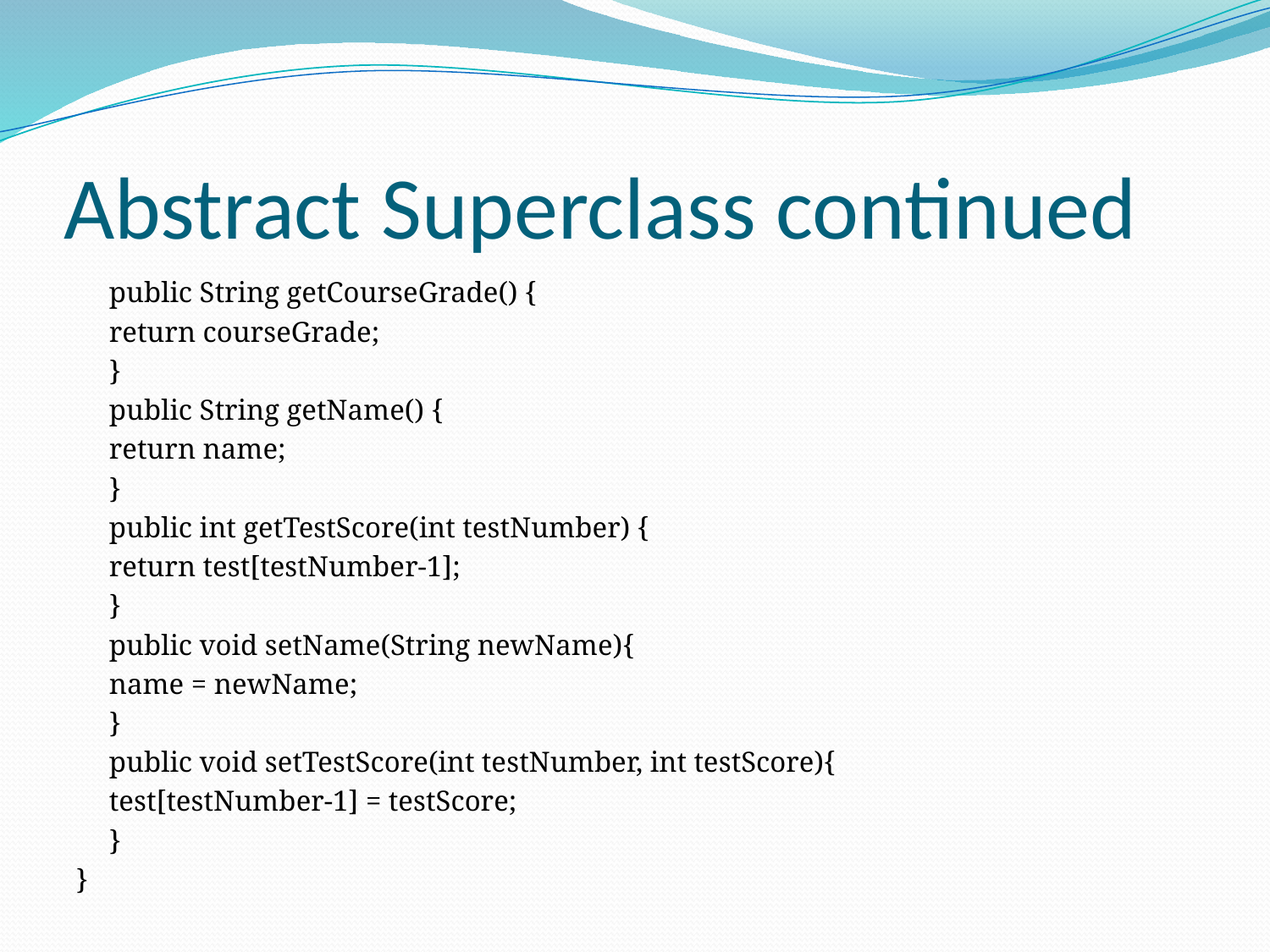

# Abstract Superclass continued
	public String getCourseGrade() {
		return courseGrade;
	}
	public String getName() {
		return name;
	}
	public int getTestScore(int testNumber) {
		return test[testNumber-1];
	}
	public void setName(String newName){
		name = newName;
	}
	public void setTestScore(int testNumber, int testScore){
		test[testNumber-1] = testScore;
	}
}